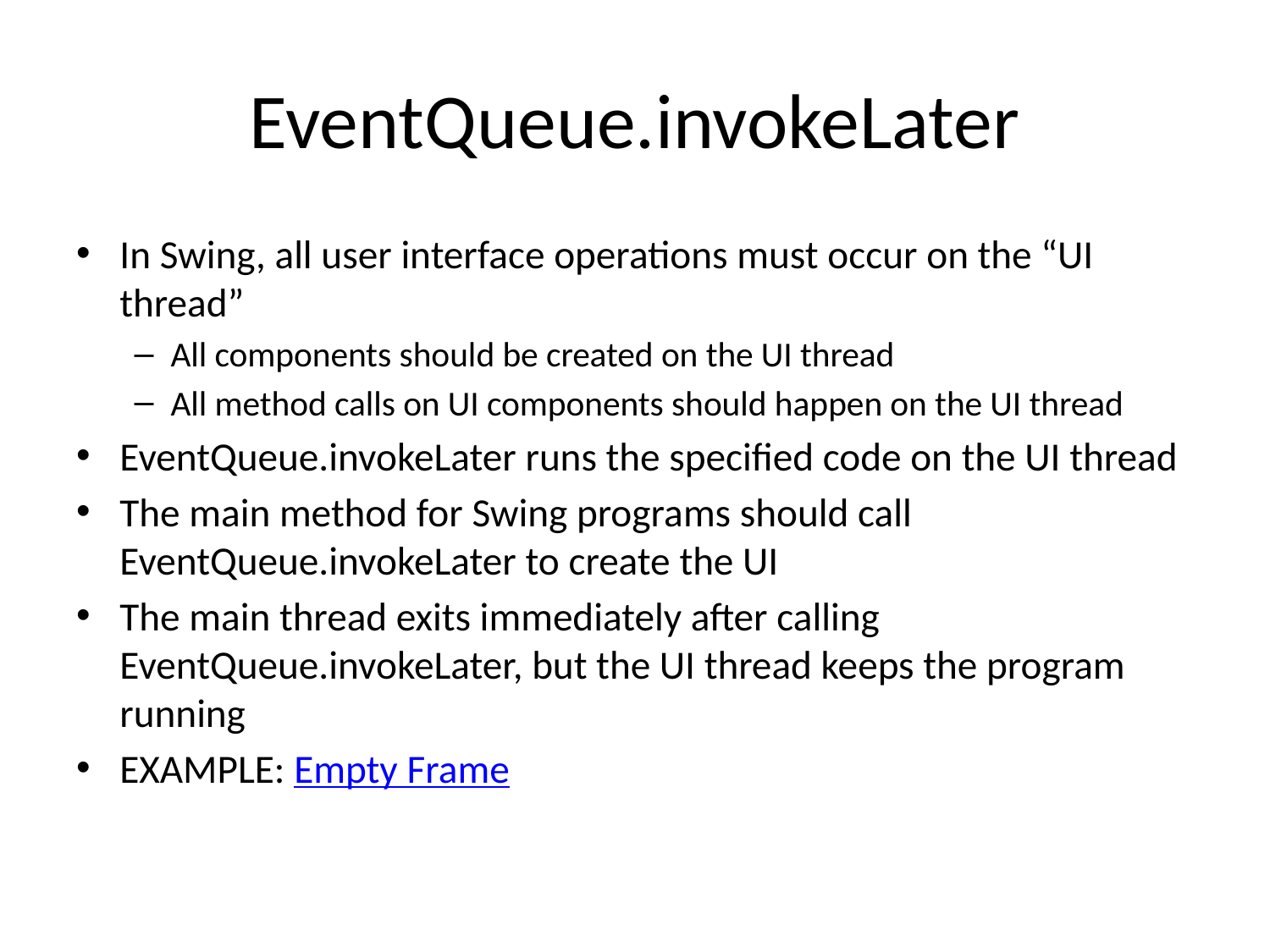

# EventQueue.invokeLater
In Swing, all user interface operations must occur on the “UI thread”
All components should be created on the UI thread
All method calls on UI components should happen on the UI thread
EventQueue.invokeLater runs the specified code on the UI thread
The main method for Swing programs should call EventQueue.invokeLater to create the UI
The main thread exits immediately after calling EventQueue.invokeLater, but the UI thread keeps the program running
EXAMPLE: Empty Frame